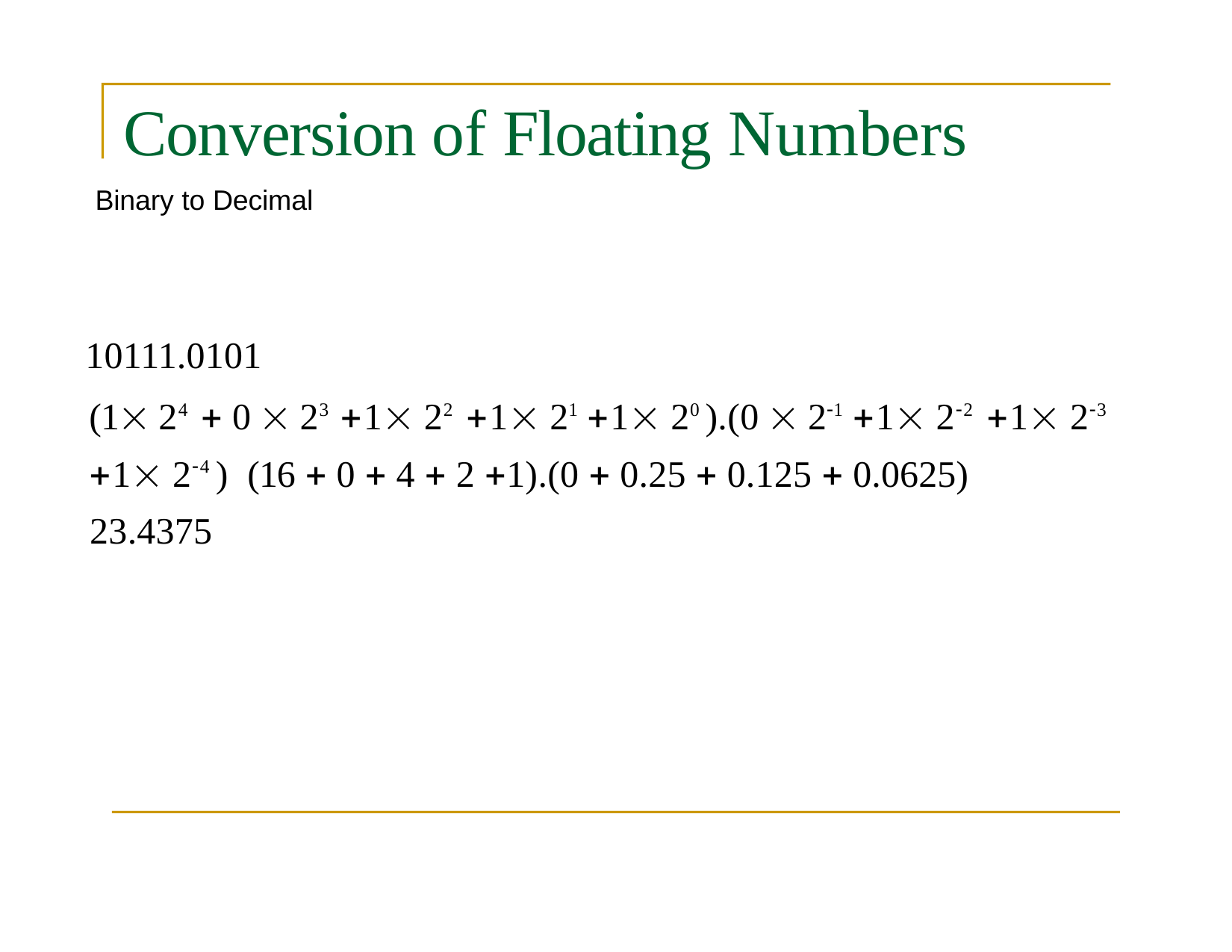

# Conversion of Floating Numbers
Binary to Decimal
10111.0101
(1× 24 + 0 × 23 +1× 22 +1× 21 +1× 20 ).(0 × 2−1 +1× 2−2 +1× 2−3 +1× 2−4 )  (16 + 0 + 4 + 2 +1).(0 + 0.25 + 0.125 + 0.0625)
23.4375